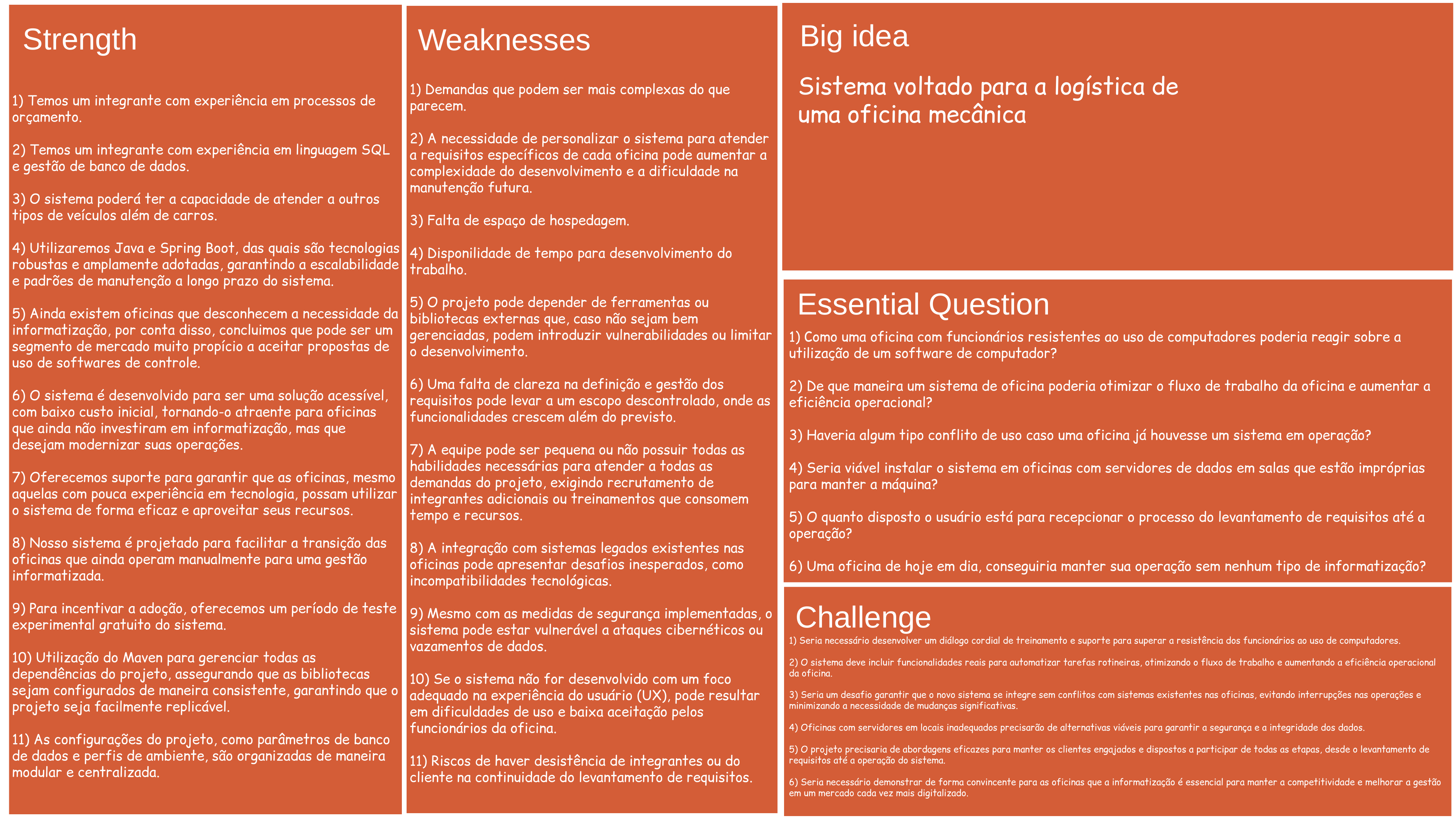

Big idea

Strength

Weaknesses
1) Temos um integrante com experiência em processos de orçamento.

2) Temos um integrante com experiência em linguagem SQL e gestão de banco de dados.

3) O sistema poderá ter a capacidade de atender a outros tipos de veículos além de carros.

4) Utilizaremos Java e Spring Boot, das quais são tecnologias robustas e amplamente adotadas, garantindo a escalabilidade e padrões de manutenção a longo prazo do sistema.

5) Ainda existem oficinas que desconhecem a necessidade da informatização, por conta disso, concluimos que pode ser um segmento de mercado muito propício a aceitar propostas de uso de softwares de controle.

6) O sistema é desenvolvido para ser uma solução acessível, com baixo custo inicial, tornando-o atraente para oficinas que ainda não investiram em informatização, mas que desejam modernizar suas operações.

7) Oferecemos suporte para garantir que as oficinas, mesmo aquelas com pouca experiência em tecnologia, possam utilizar o sistema de forma eficaz e aproveitar seus recursos.

8) Nosso sistema é projetado para facilitar a transição das oficinas que ainda operam manualmente para uma gestão informatizada.

9) Para incentivar a adoção, oferecemos um período de teste experimental gratuito do sistema.

10) Utilização do Maven para gerenciar todas as dependências do projeto, assegurando que as bibliotecas sejam configurados de maneira consistente, garantindo que o projeto seja facilmente replicável.

11) As configurações do projeto, como parâmetros de banco de dados e perfis de ambiente, são organizadas de maneira modular e centralizada.

Essential Question

Challenge

Engage
Sistema voltado para a logística de uma oficina mecânica
1) Demandas que podem ser mais complexas do que parecem.

2) A necessidade de personalizar o sistema para atender a requisitos específicos de cada oficina pode aumentar a complexidade do desenvolvimento e a dificuldade na manutenção futura.

3) Falta de espaço de hospedagem.

4) Disponilidade de tempo para desenvolvimento do trabalho.

5) O projeto pode depender de ferramentas ou bibliotecas externas que, caso não sejam bem gerenciadas, podem introduzir vulnerabilidades ou limitar o desenvolvimento.

6) Uma falta de clareza na definição e gestão dos requisitos pode levar a um escopo descontrolado, onde as funcionalidades crescem além do previsto.

7) A equipe pode ser pequena ou não possuir todas as habilidades necessárias para atender a todas as demandas do projeto, exigindo recrutamento de integrantes adicionais ou treinamentos que consomem tempo e recursos.

8) A integração com sistemas legados existentes nas oficinas pode apresentar desafios inesperados, como incompatibilidades tecnológicas.

9) Mesmo com as medidas de segurança implementadas, o sistema pode estar vulnerável a ataques cibernéticos ou vazamentos de dados.

10) Se o sistema não for desenvolvido com um foco adequado na experiência do usuário (UX), pode resultar em dificuldades de uso e baixa aceitação pelos funcionários da oficina.

11) Riscos de haver desistência de integrantes ou do cliente na continuidade do levantamento de requisitos.
1) Como uma oficina com funcionários resistentes ao uso de computadores poderia reagir sobre a utilização de um software de computador?

2) De que maneira um sistema de oficina poderia otimizar o fluxo de trabalho da oficina e aumentar a eficiência operacional?

3) Haveria algum tipo conflito de uso caso uma oficina já houvesse um sistema em operação?

4) Seria viável instalar o sistema em oficinas com servidores de dados em salas que estão impróprias para manter a máquina?

5) O quanto disposto o usuário está para recepcionar o processo do levantamento de requisitos até a operação?

6) Uma oficina de hoje em dia, conseguiria manter sua operação sem nenhum tipo de informatização?
1) Seria necessário desenvolver um diálogo cordial de treinamento e suporte para superar a resistência dos funcionários ao uso de computadores.

2) O sistema deve incluir funcionalidades reais para automatizar tarefas rotineiras, otimizando o fluxo de trabalho e aumentando a eficiência operacional da oficina.

3) Seria um desafio garantir que o novo sistema se integre sem conflitos com sistemas existentes nas oficinas, evitando interrupções nas operações e minimizando a necessidade de mudanças significativas.

4) Oficinas com servidores em locais inadequados precisarão de alternativas viáveis para garantir a segurança e a integridade dos dados.

5) O projeto precisaria de abordagens eficazes para manter os clientes engajados e dispostos a participar de todas as etapas, desde o levantamento de requisitos até a operação do sistema.

6) Seria necessário demonstrar de forma convincente para as oficinas que a informatização é essencial para manter a competitividade e melhorar a gestão em um mercado cada vez mais digitalizado.